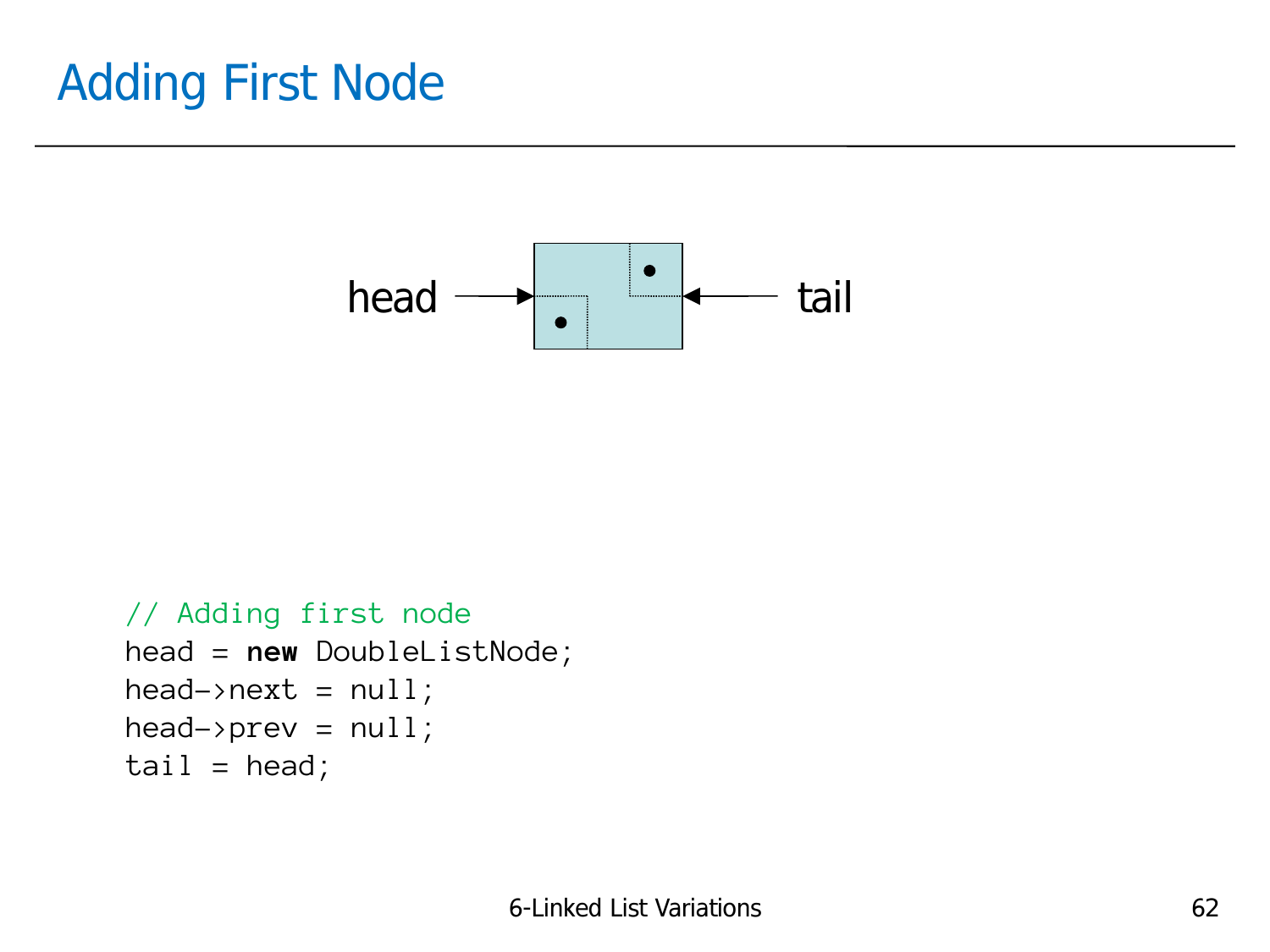

# Adding First Node

tail
head

// Adding first node
head = new DoubleListNode;
head->next = null;
head->prev = null;
tail = head;
6-Linked List Variations
62